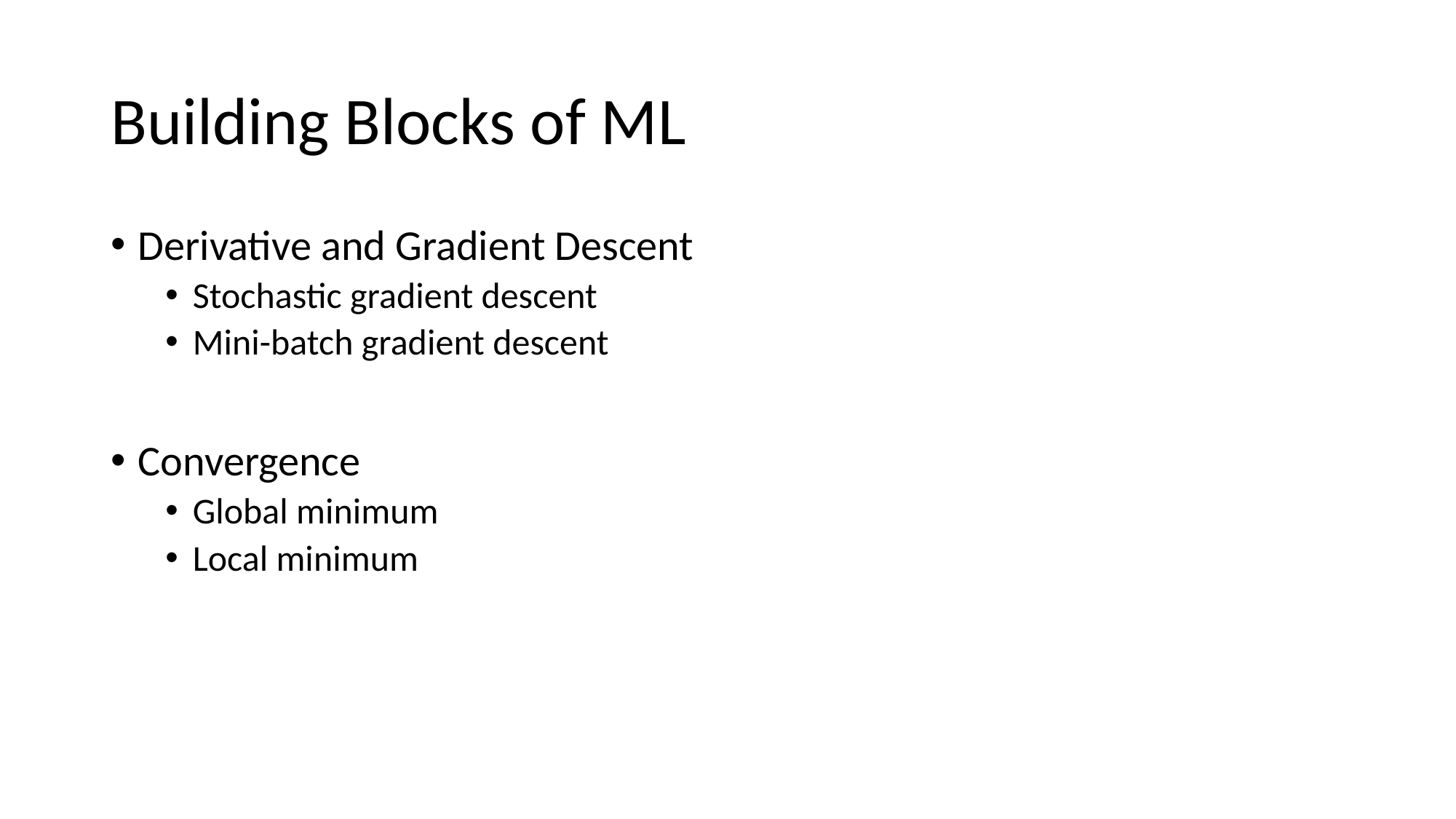

# Building Blocks of ML
Derivative and Gradient Descent
Stochastic gradient descent
Mini-batch gradient descent

Convergence
Global minimum
Local minimum